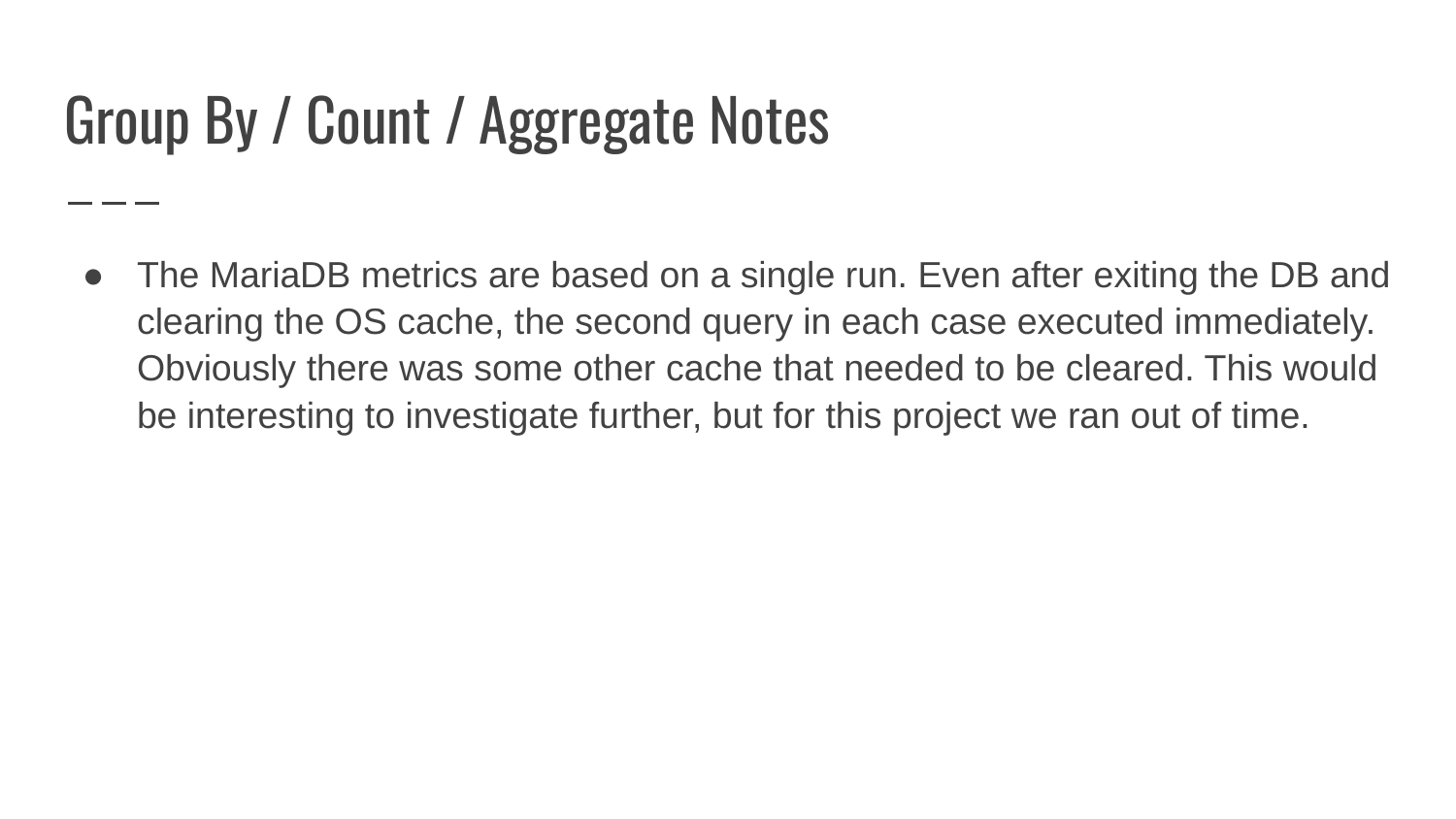

# Group By / Count / Aggregate Notes
The MariaDB metrics are based on a single run. Even after exiting the DB and clearing the OS cache, the second query in each case executed immediately. Obviously there was some other cache that needed to be cleared. This would be interesting to investigate further, but for this project we ran out of time.